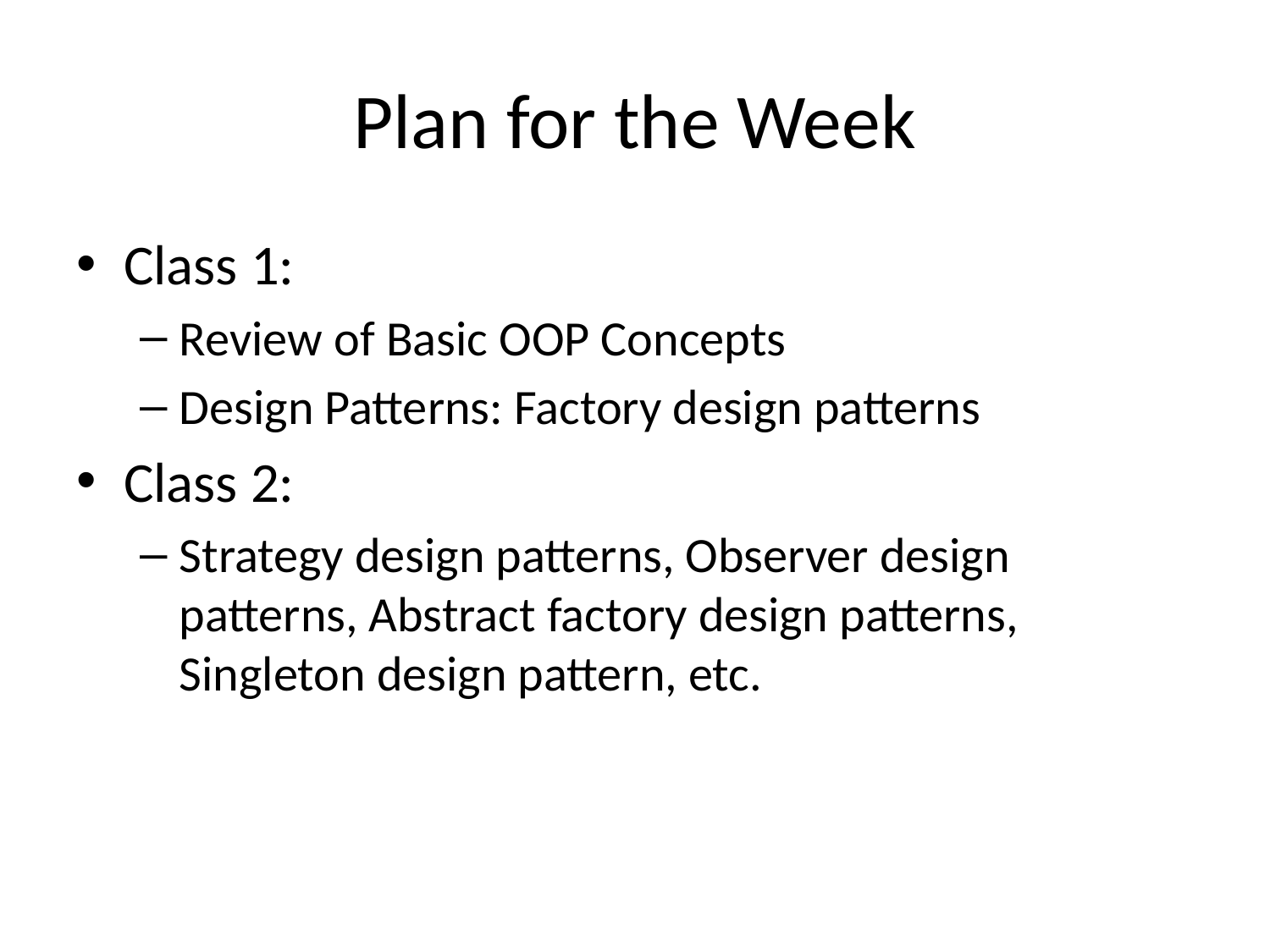

# Plan for the Week
Class 1:
Review of Basic OOP Concepts
Design Patterns: Factory design patterns
Class 2:
Strategy design patterns, Observer design patterns, Abstract factory design patterns, Singleton design pattern, etc.